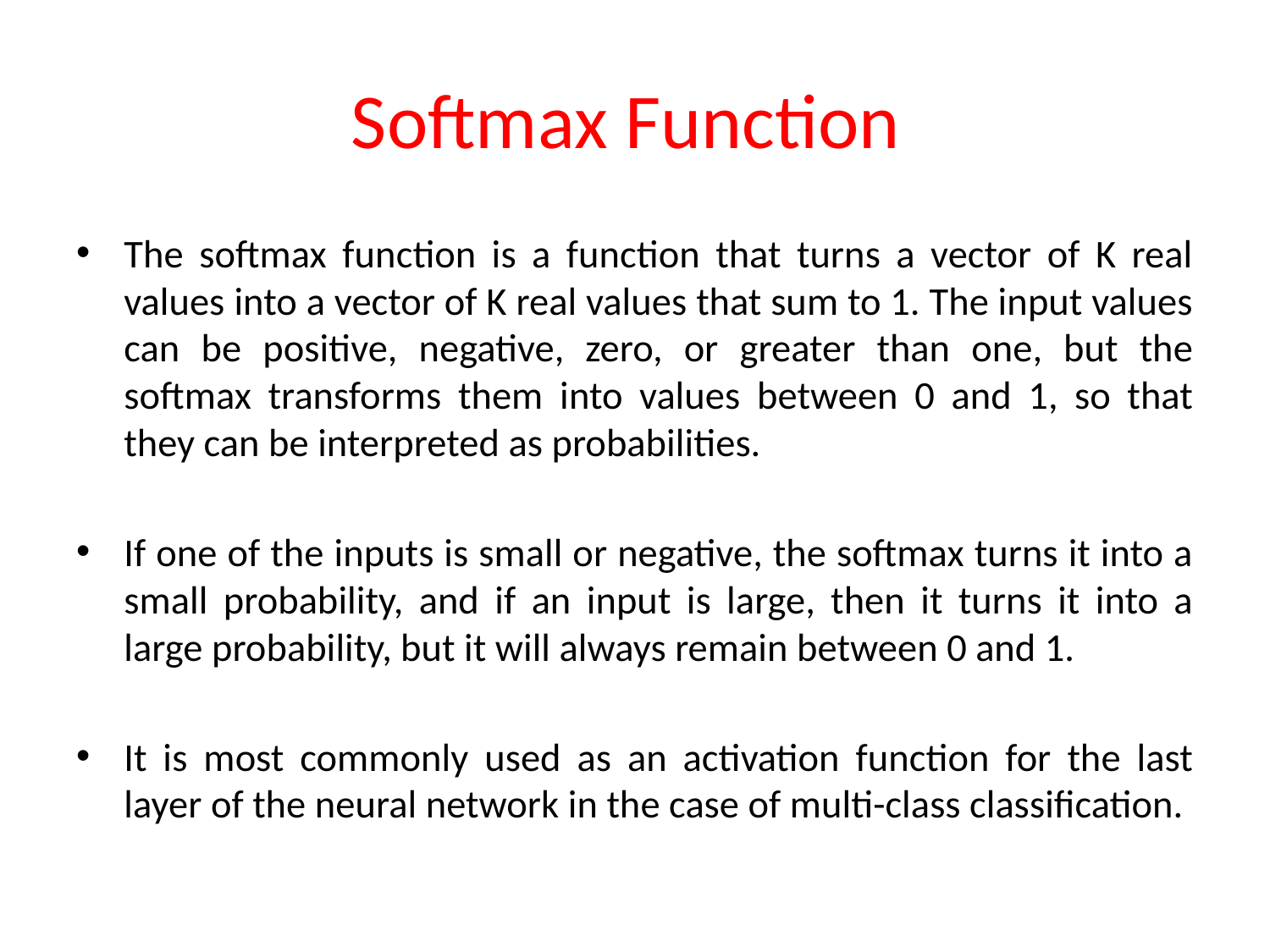

# Softmax Function
The softmax function is a function that turns a vector of K real values into a vector of K real values that sum to 1. The input values can be positive, negative, zero, or greater than one, but the softmax transforms them into values between 0 and 1, so that they can be interpreted as probabilities.

If one of the inputs is small or negative, the softmax turns it into a small probability, and if an input is large, then it turns it into a large probability, but it will always remain between 0 and 1.

It is most commonly used as an activation function for the last layer of the neural network in the case of multi-class classification.